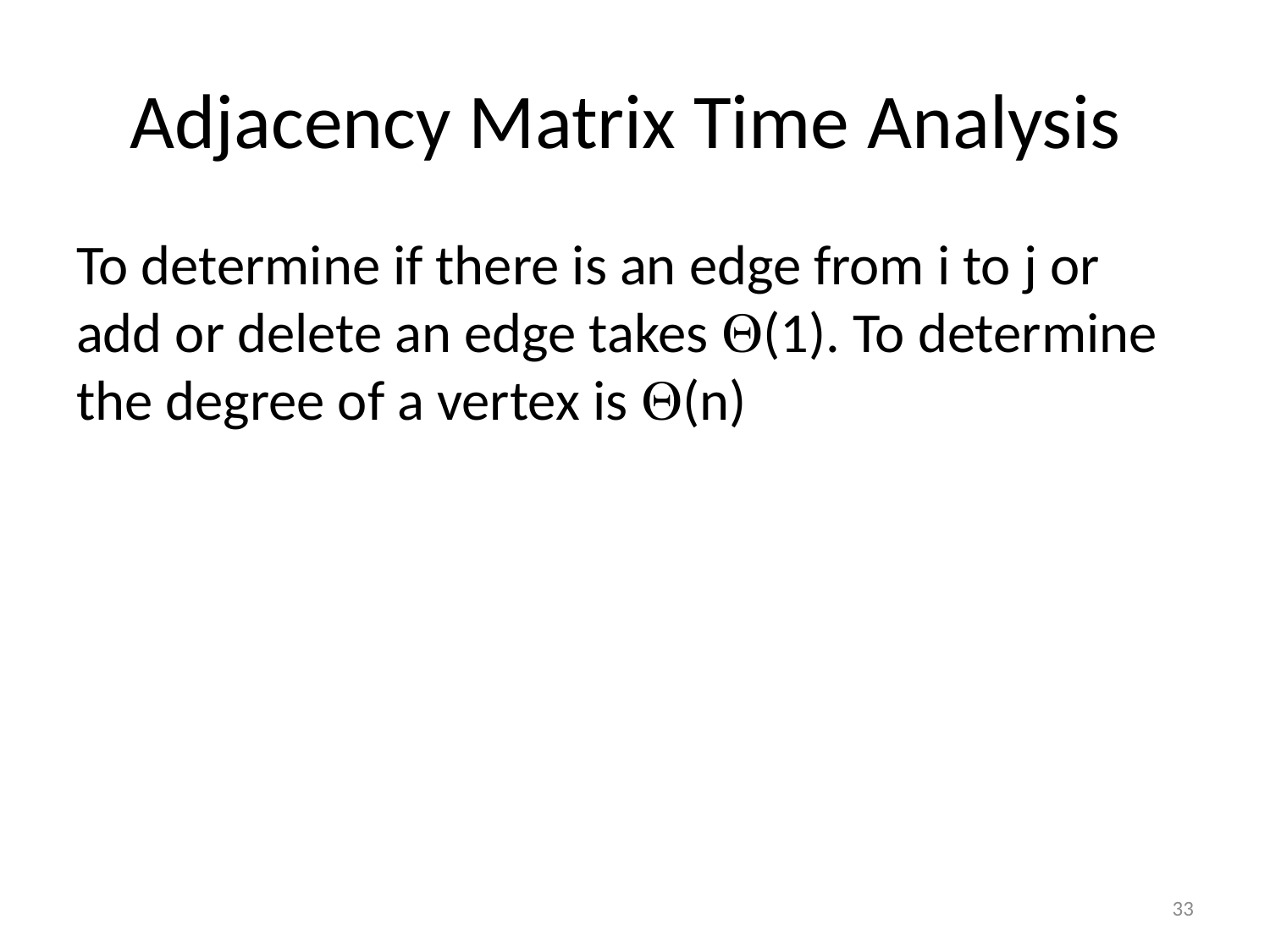

# Adjacency Matrix Time Analysis
To determine if there is an edge from i to j or add or delete an edge takes Θ(1). To determine the degree of a vertex is Θ(n)
33